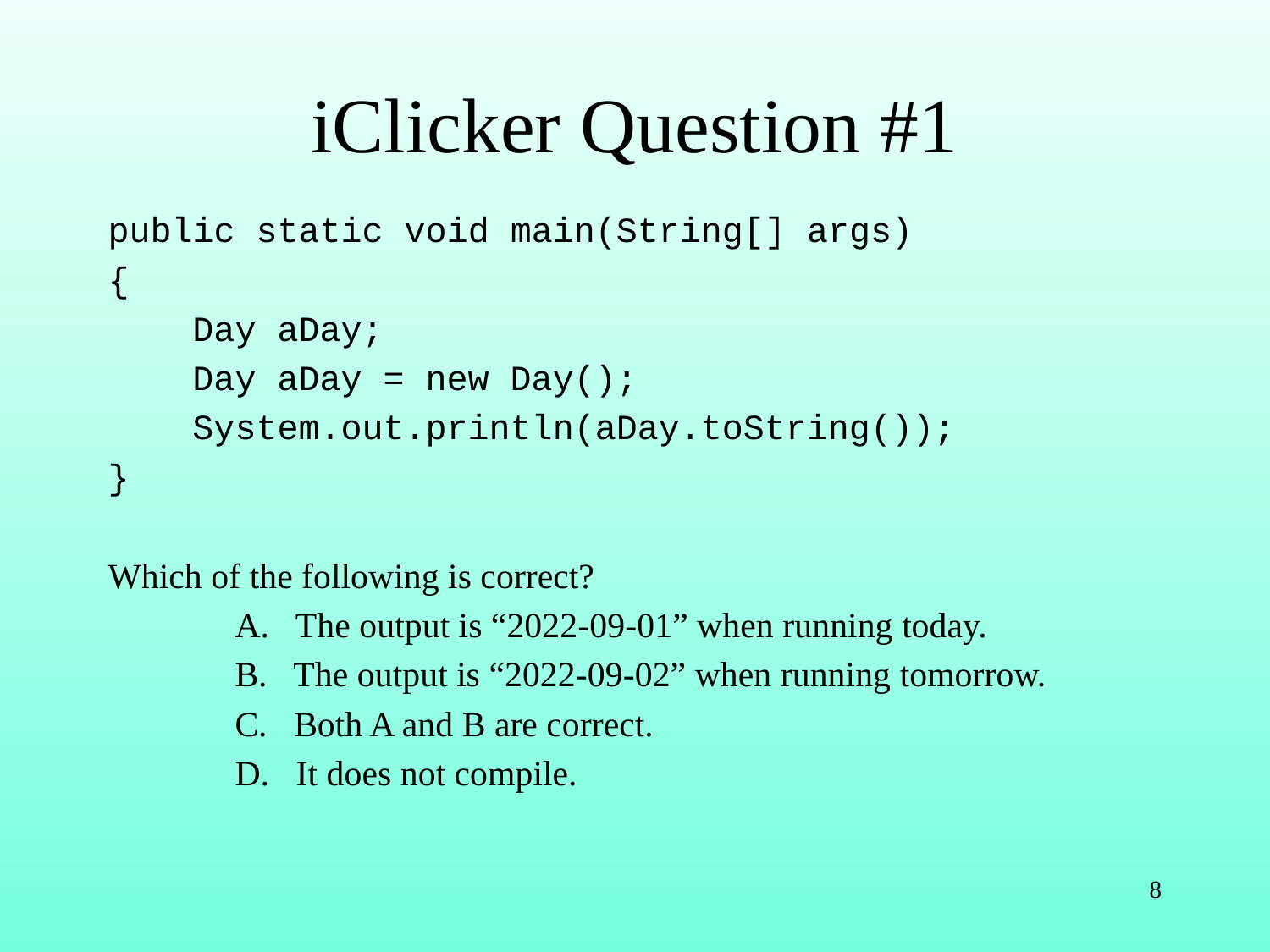

# iClicker Question #1
public static void main(String[] args)
{
    Day aDay;
    Day aDay = new Day();
    System.out.println(aDay.toString());
}

Which of the following is correct?
	A.   The output is “2022-09-01” when running today.
	B.   The output is “2022-09-02” when running tomorrow.
	C.   Both A and B are correct.
	D.   It does not compile.

8